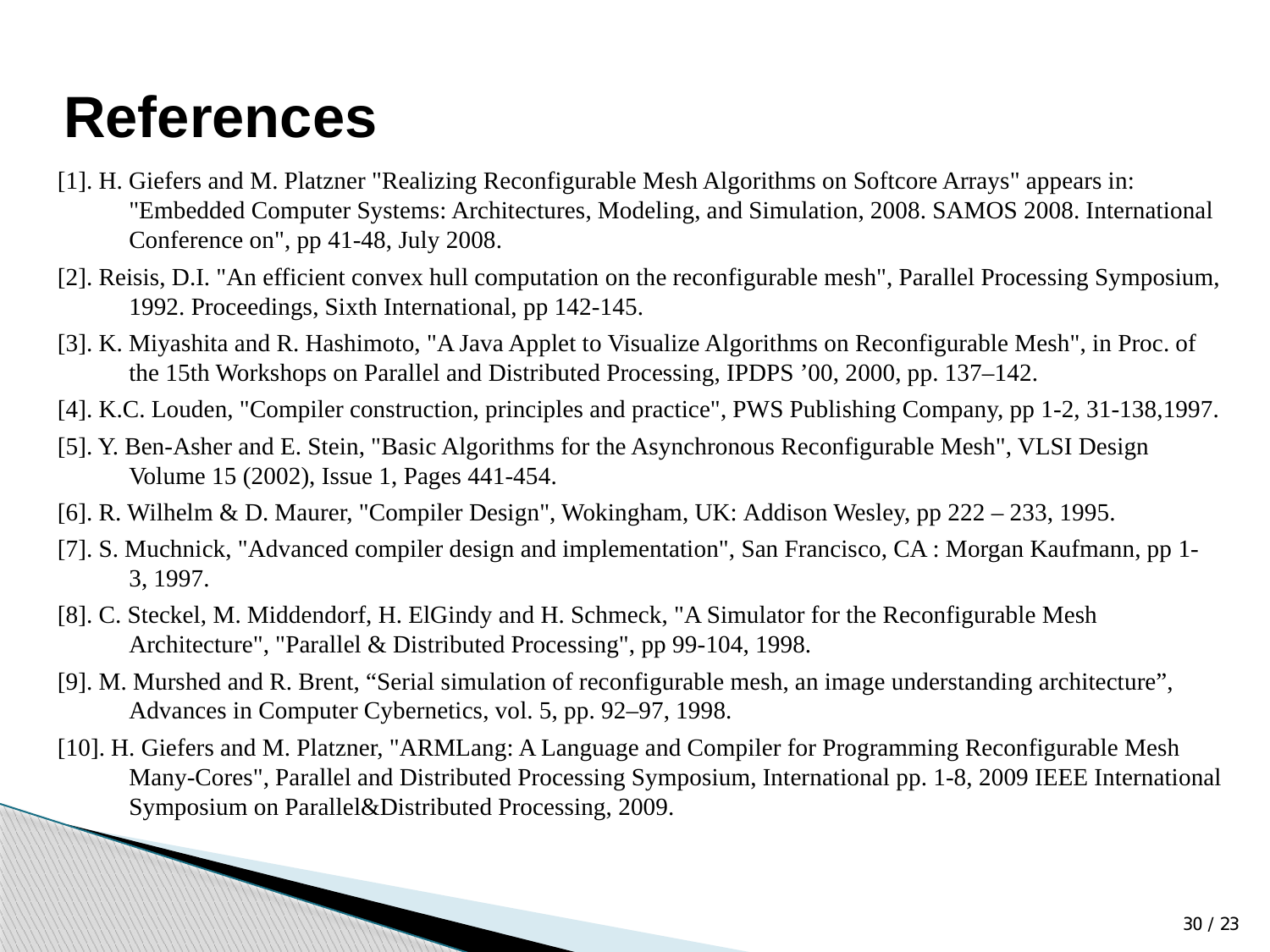

# References
[1]. H. Giefers and M. Platzner "Realizing Reconfigurable Mesh Algorithms on Softcore Arrays" appears in: "Embedded Computer Systems: Architectures, Modeling, and Simulation, 2008. SAMOS 2008. International Conference on", pp 41-48, July 2008.
[2]. Reisis, D.I. "An efficient convex hull computation on the reconfigurable mesh", Parallel Processing Symposium, 1992. Proceedings, Sixth International, pp 142-145.
[3]. K. Miyashita and R. Hashimoto, "A Java Applet to Visualize Algorithms on Reconfigurable Mesh", in Proc. of the 15th Workshops on Parallel and Distributed Processing, IPDPS ’00, 2000, pp. 137–142.
[4]. K.C. Louden, "Compiler construction, principles and practice", PWS Publishing Company, pp 1-2, 31-138,1997.
[5]. Y. Ben-Asher and E. Stein, "Basic Algorithms for the Asynchronous Reconfigurable Mesh", VLSI Design Volume 15 (2002), Issue 1, Pages 441-454.
[6]. R. Wilhelm & D. Maurer, "Compiler Design", Wokingham, UK: Addison Wesley, pp 222 – 233, 1995.
[7]. S. Muchnick, "Advanced compiler design and implementation", San Francisco, CA : Morgan Kaufmann, pp 1-3, 1997.
[8]. C. Steckel, M. Middendorf, H. ElGindy and H. Schmeck, "A Simulator for the Reconfigurable Mesh Architecture", "Parallel & Distributed Processing", pp 99-104, 1998.
[9]. M. Murshed and R. Brent, “Serial simulation of reconfigurable mesh, an image understanding architecture”, Advances in Computer Cybernetics, vol. 5, pp. 92–97, 1998.
[10]. H. Giefers and M. Platzner, "ARMLang: A Language and Compiler for Programming Reconfigurable Mesh Many-Cores", Parallel and Distributed Processing Symposium, International pp. 1-8, 2009 IEEE International Symposium on Parallel&Distributed Processing, 2009.
23 / 30